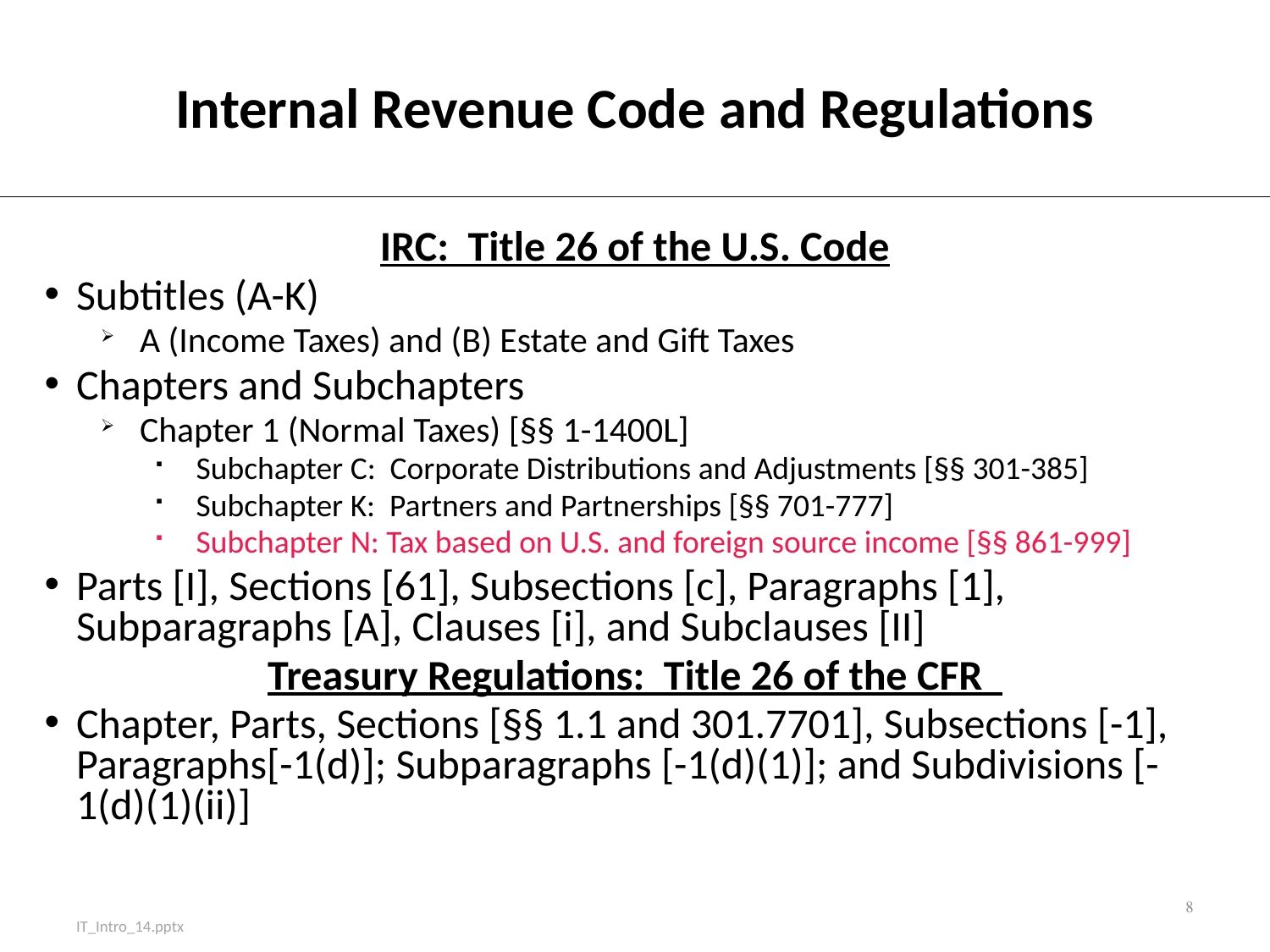

# Internal Revenue Code and Regulations
IRC:  Title 26 of the U.S. Code
Subtitles (A-K)
A (Income Taxes) and (B) Estate and Gift Taxes
Chapters and Subchapters
Chapter 1 (Normal Taxes) [§§ 1-1400L]
Subchapter C:  Corporate Distributions and Adjustments [§§ 301-385]
Subchapter K:  Partners and Partnerships [§§ 701-777]
Subchapter N: Tax based on U.S. and foreign source income [§§ 861-999]
Parts [I], Sections [61], Subsections [c], Paragraphs [1], Subparagraphs [A], Clauses [i], and Subclauses [II]
Treasury Regulations:  Title 26 of the CFR
Chapter, Parts, Sections [§§ 1.1 and 301.7701], Subsections [-1], Paragraphs[-1(d)]; Subparagraphs [-1(d)(1)]; and Subdivisions [-1(d)(1)(ii)]
8
IT_Intro_14.pptx